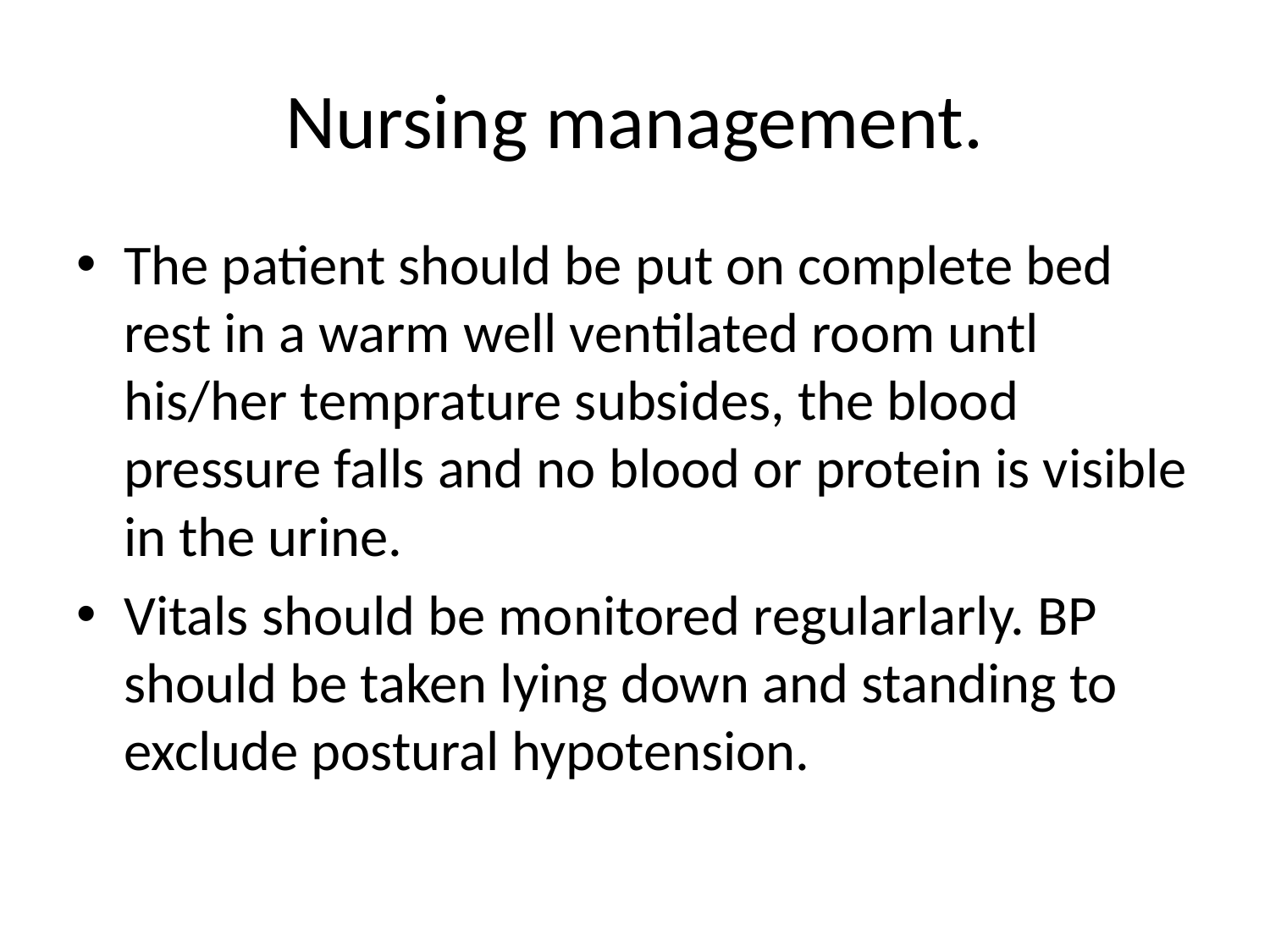

# Nursing management.
The patient should be put on complete bed rest in a warm well ventilated room untl his/her temprature subsides, the blood pressure falls and no blood or protein is visible in the urine.
Vitals should be monitored regularlarly. BP should be taken lying down and standing to exclude postural hypotension.